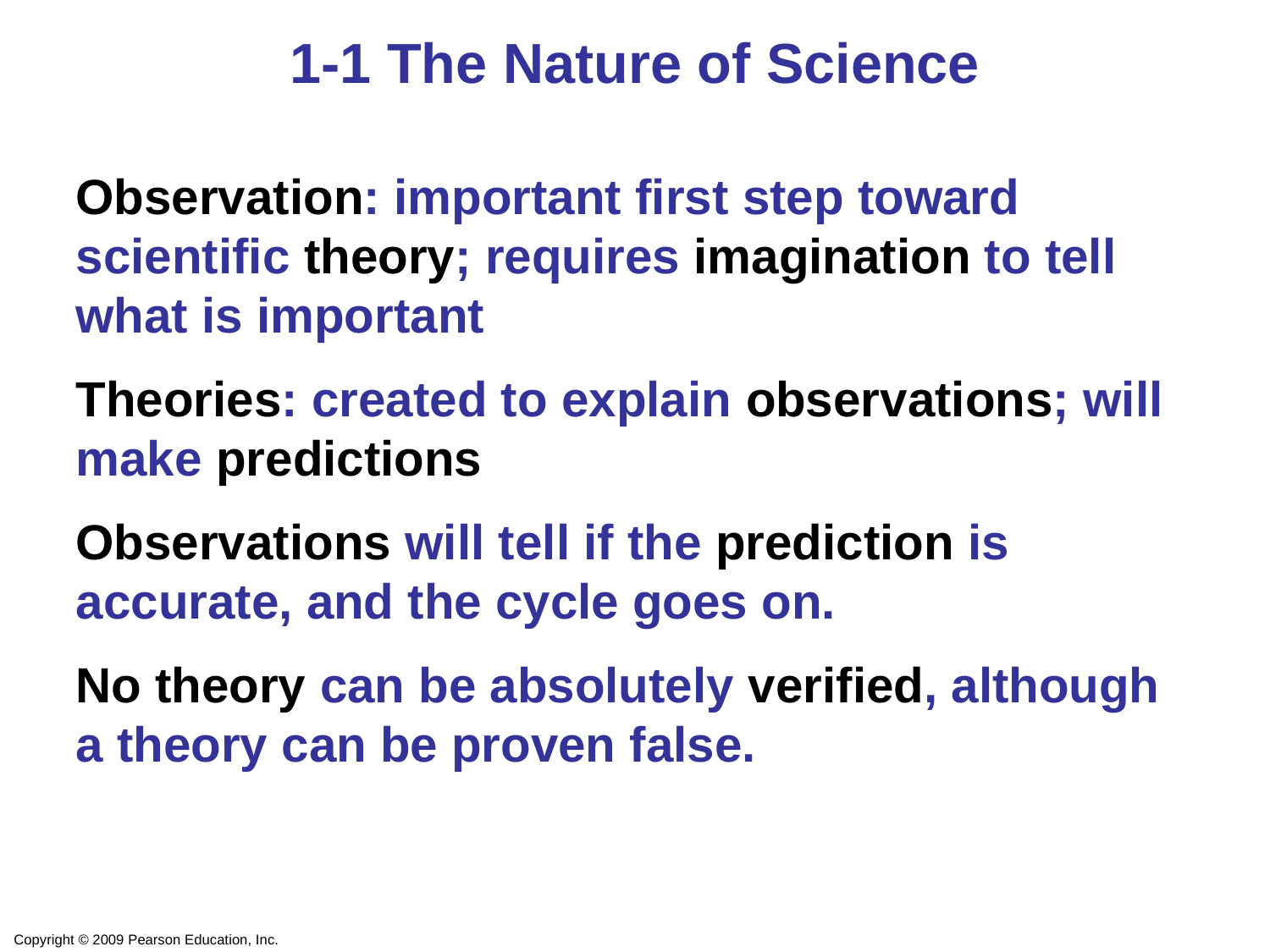

1-1 The Nature of Science
Observation: important first step toward scientific theory; requires imagination to tell what is important
Theories: created to explain observations; will make predictions
Observations will tell if the prediction is accurate, and the cycle goes on.
No theory can be absolutely verified, although a theory can be proven false.
Copyright © 2009 Pearson Education, Inc.